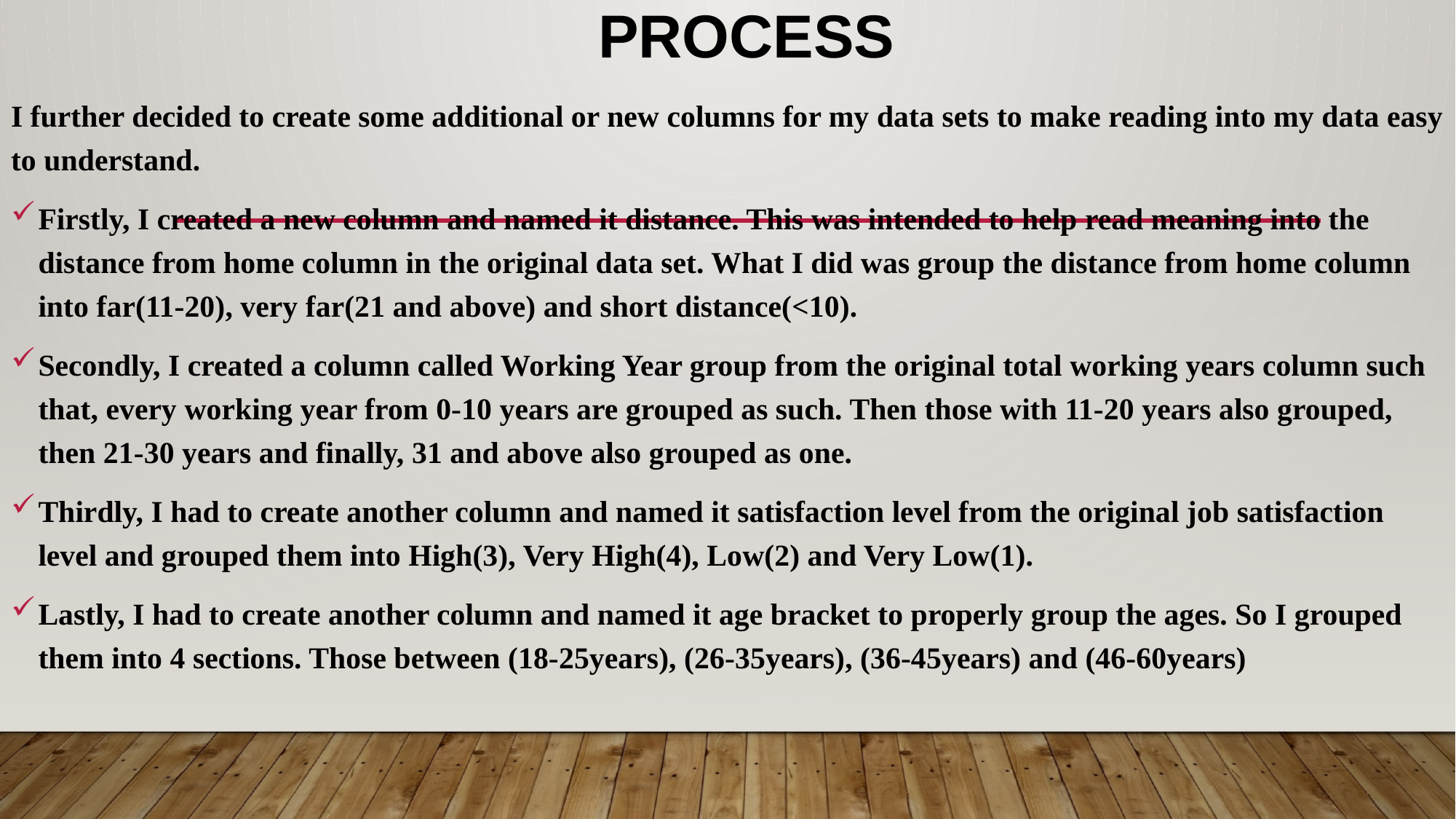

# PROCESS
I further decided to create some additional or new columns for my data sets to make reading into my data easy to understand.
Firstly, I created a new column and named it distance. This was intended to help read meaning into the distance from home column in the original data set. What I did was group the distance from home column into far(11-20), very far(21 and above) and short distance(<10).
Secondly, I created a column called Working Year group from the original total working years column such that, every working year from 0-10 years are grouped as such. Then those with 11-20 years also grouped, then 21-30 years and finally, 31 and above also grouped as one.
Thirdly, I had to create another column and named it satisfaction level from the original job satisfaction level and grouped them into High(3), Very High(4), Low(2) and Very Low(1).
Lastly, I had to create another column and named it age bracket to properly group the ages. So I grouped them into 4 sections. Those between (18-25years), (26-35years), (36-45years) and (46-60years)